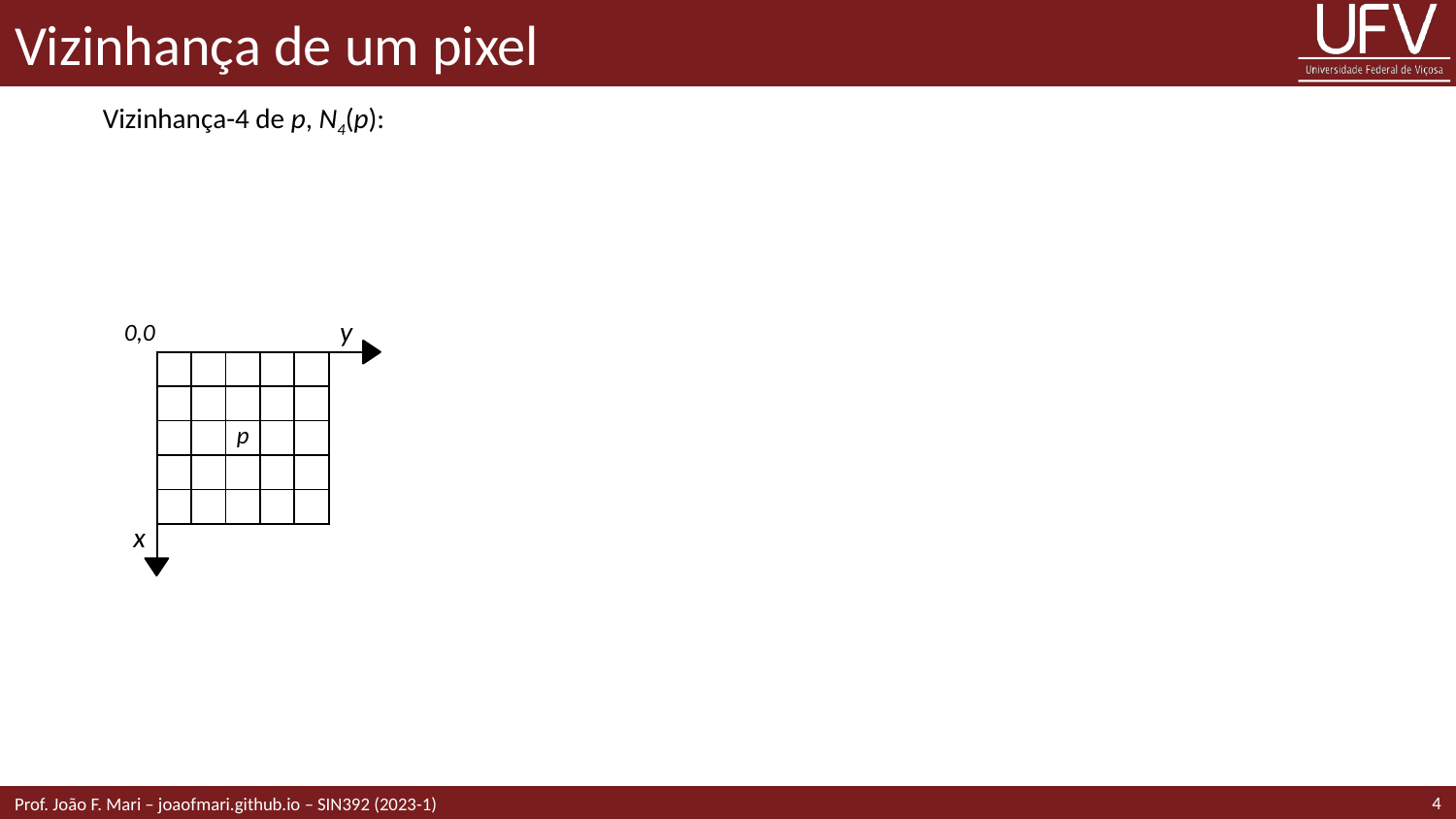

# Vizinhança de um pixel

Vizinhança-4 de p, N4(p):

| 0,0 |  |  |  |  |  | y |
| --- | --- | --- | --- | --- | --- | --- |
|  |  |  |  |  |  |  |
|  |  |  |  |  |  |  |
|  |  |  | p |  |  |  |
|  |  |  |  |  |  |  |
|  |  |  |  |  |  |  |
| x |  |  |  |  |  |  |

4
Prof. João F. Mari – joaofmari.github.io – SIN392 (2023-1)